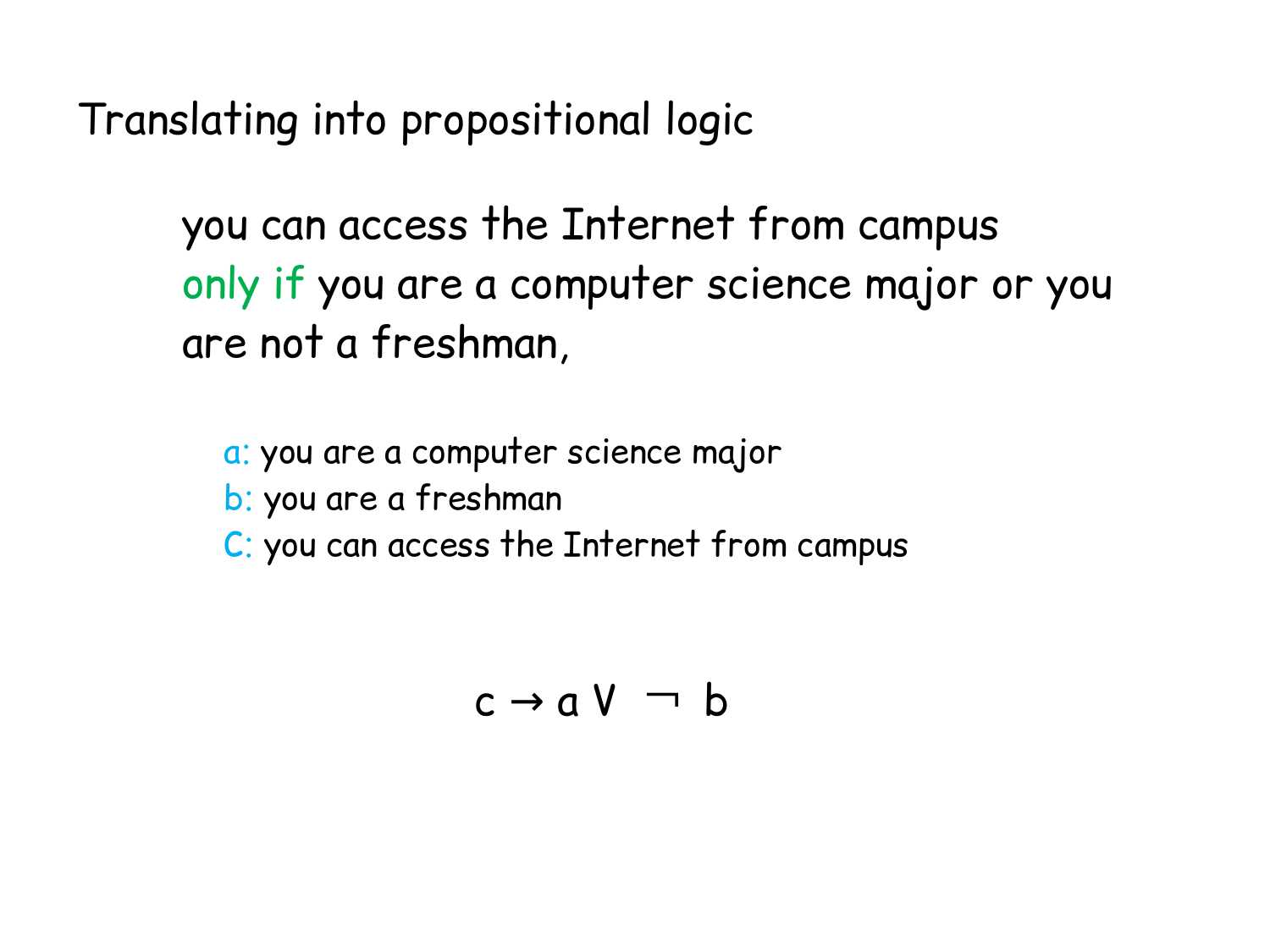

# Translating into propositional logic
you can access the Internet from campus
only if you are a computer science major or you
are not a freshman,
a: you are a computer science major
b: you are a freshman
C: you can access the Internet from campus

c → a V ￢ b